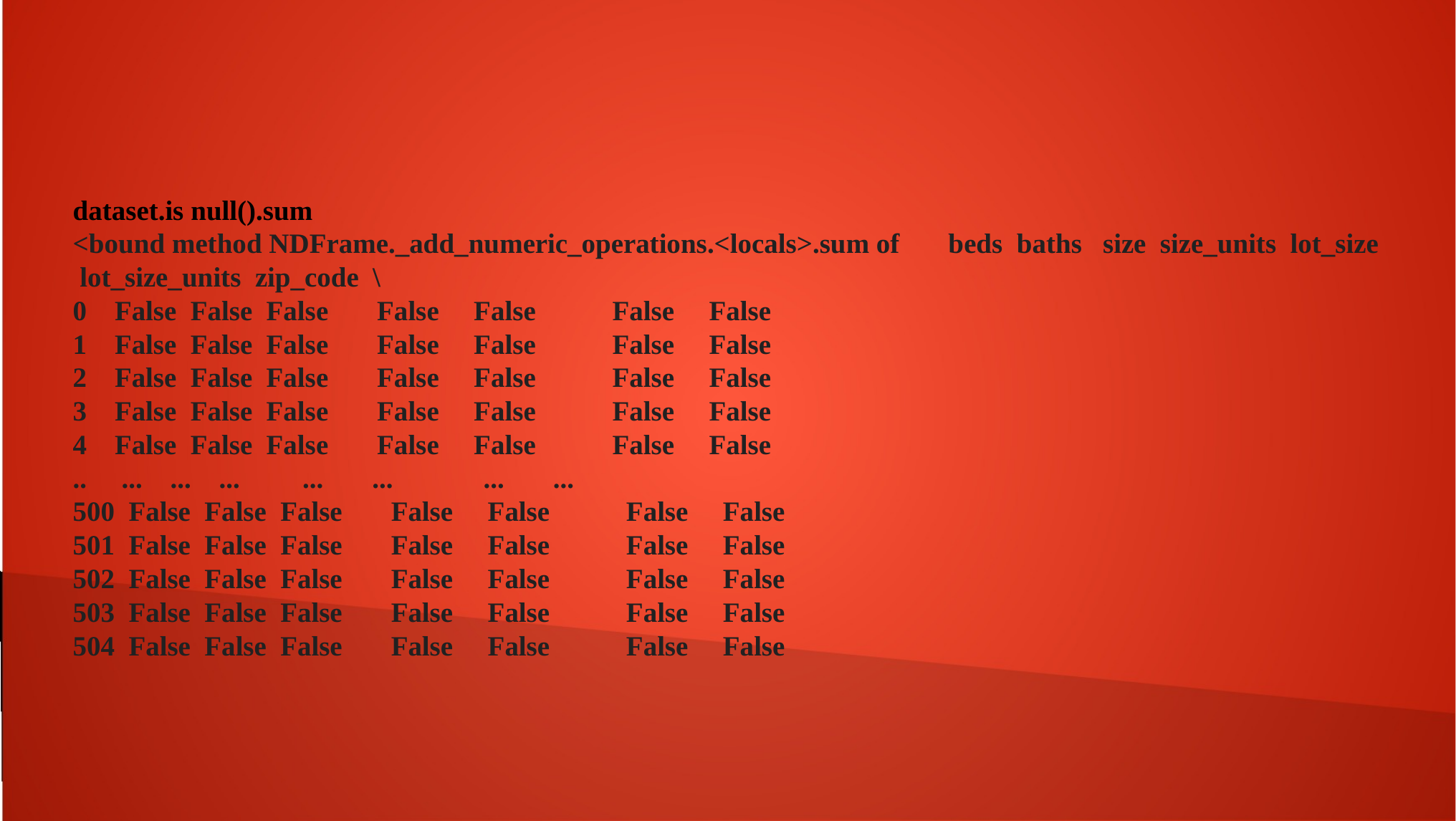

# dataset.is null().sum
<bound method NDFrame._add_numeric_operations.<locals>.sum of       beds  baths   size  size_units  lot_size  lot_size_units  zip_code  \
0    False  False  False       False     False           False     False
1    False  False  False       False     False           False     False
2    False  False  False       False     False           False     False
3    False  False  False       False     False           False     False
4    False  False  False       False     False           False     False
..     ...    ...    ...         ...       ...             ...       ...
500  False  False  False       False     False           False     False
501  False  False  False       False     False           False     False
502  False  False  False       False     False           False     False
503  False  False  False       False     False           False     False
504  False  False  False       False     False           False     False